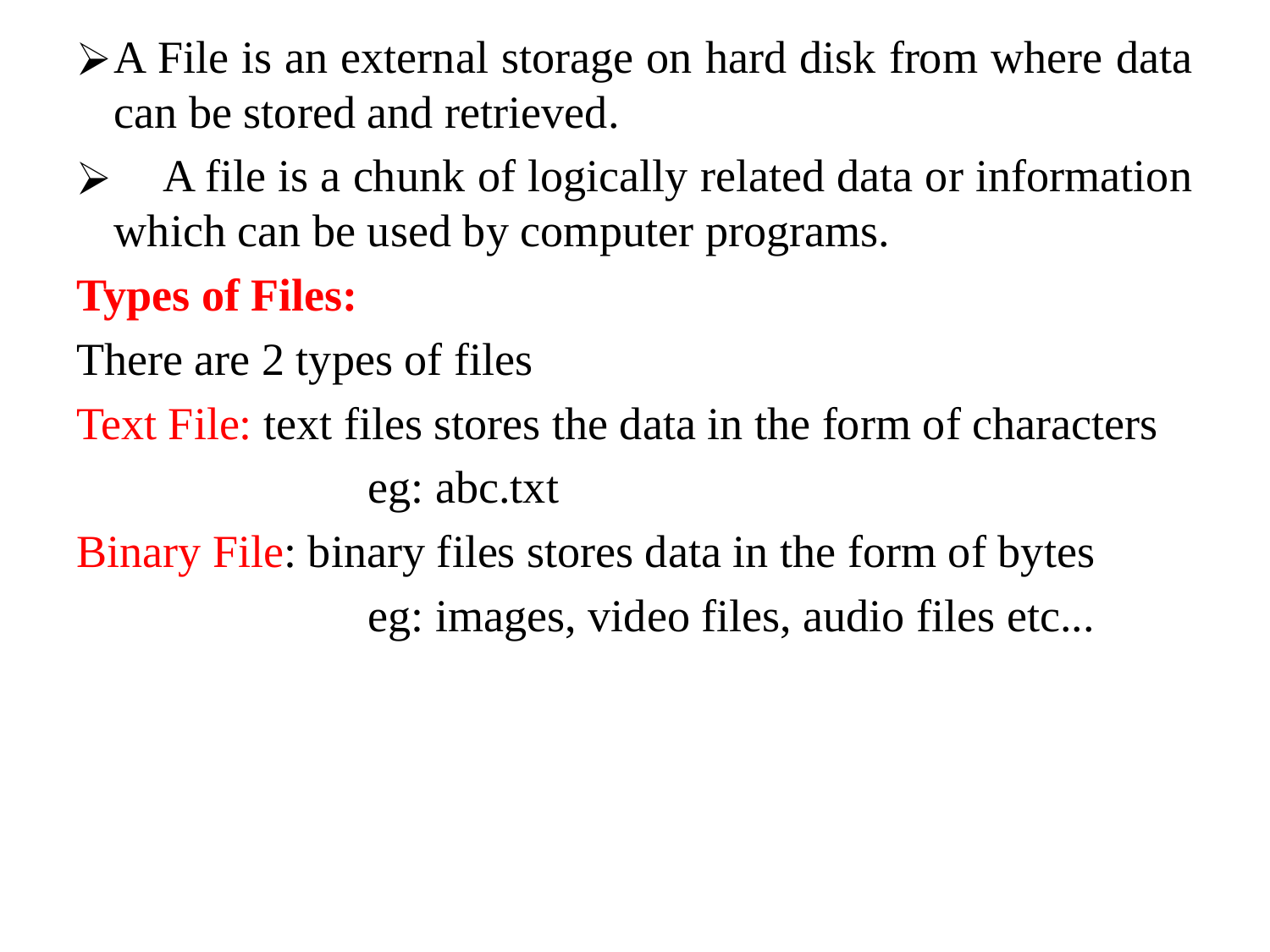

A File is an external storage on hard disk from where data can be stored and retrieved.
    A file is a chunk of logically related data or information which can be used by computer programs.
Types of Files:
There are 2 types of files
Text File: text files stores the data in the form of characters
			eg: abc.txt
Binary File: binary files stores data in the form of bytes
			eg: images, video files, audio files etc...